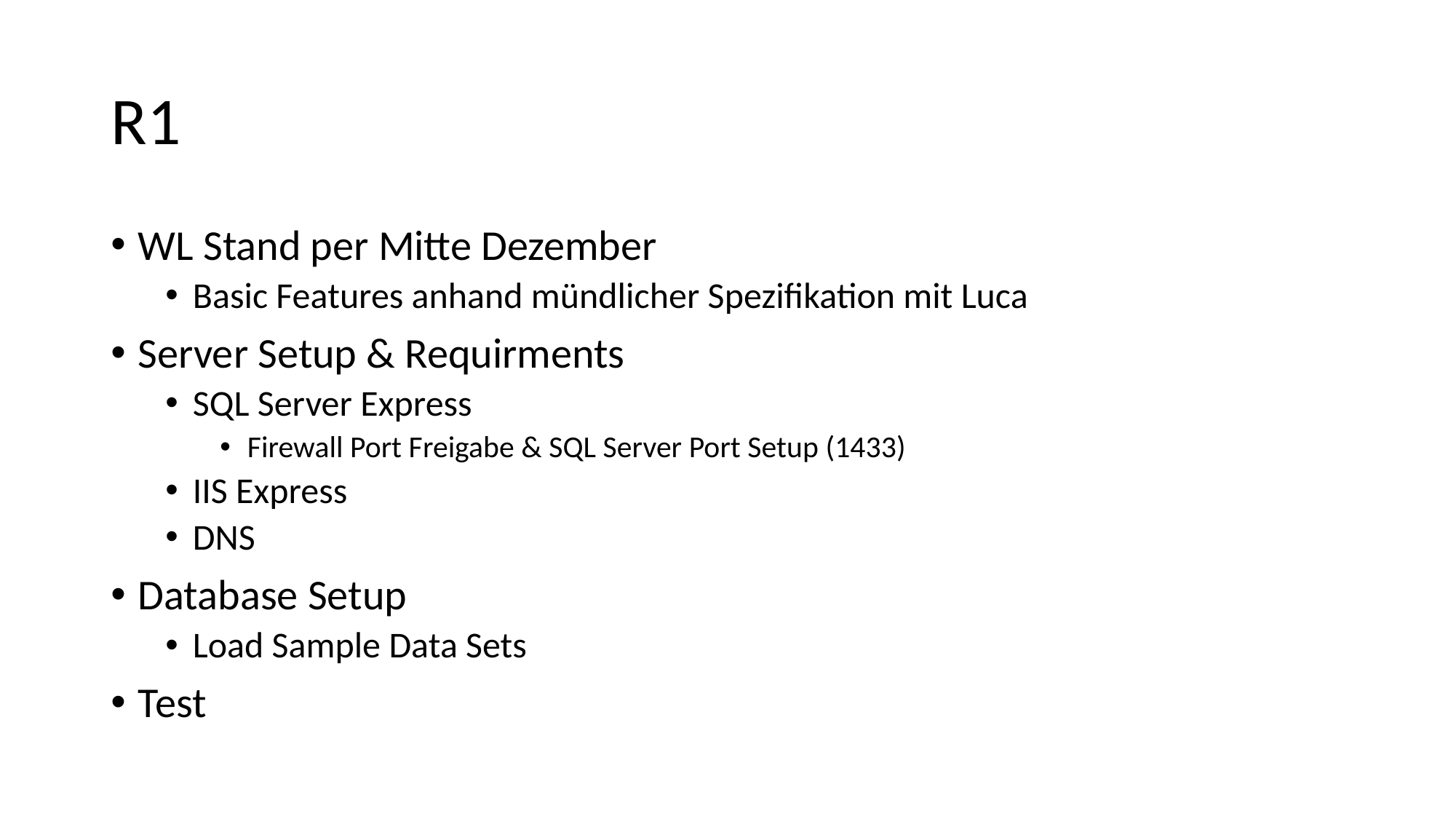

# R1
WL Stand per Mitte Dezember
Basic Features anhand mündlicher Spezifikation mit Luca
Server Setup & Requirments
SQL Server Express
Firewall Port Freigabe & SQL Server Port Setup (1433)
IIS Express
DNS
Database Setup
Load Sample Data Sets
Test